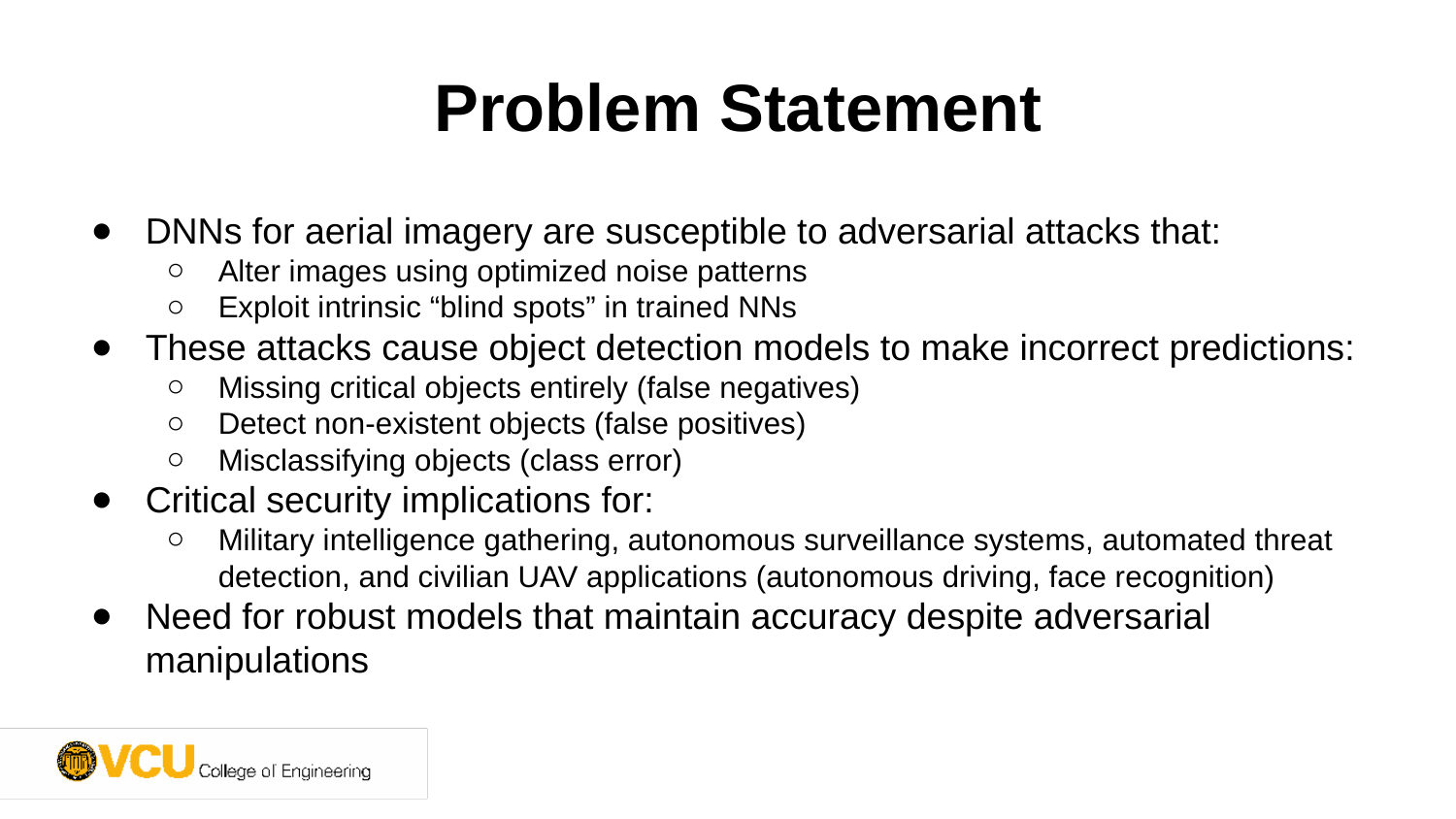

Problem Statement
DNNs for aerial imagery are susceptible to adversarial attacks that:
Alter images using optimized noise patterns
Exploit intrinsic “blind spots” in trained NNs
These attacks cause object detection models to make incorrect predictions:
Missing critical objects entirely (false negatives)
Detect non-existent objects (false positives)
Misclassifying objects (class error)
Critical security implications for:
Military intelligence gathering, autonomous surveillance systems, automated threat detection, and civilian UAV applications (autonomous driving, face recognition)
Need for robust models that maintain accuracy despite adversarial manipulations